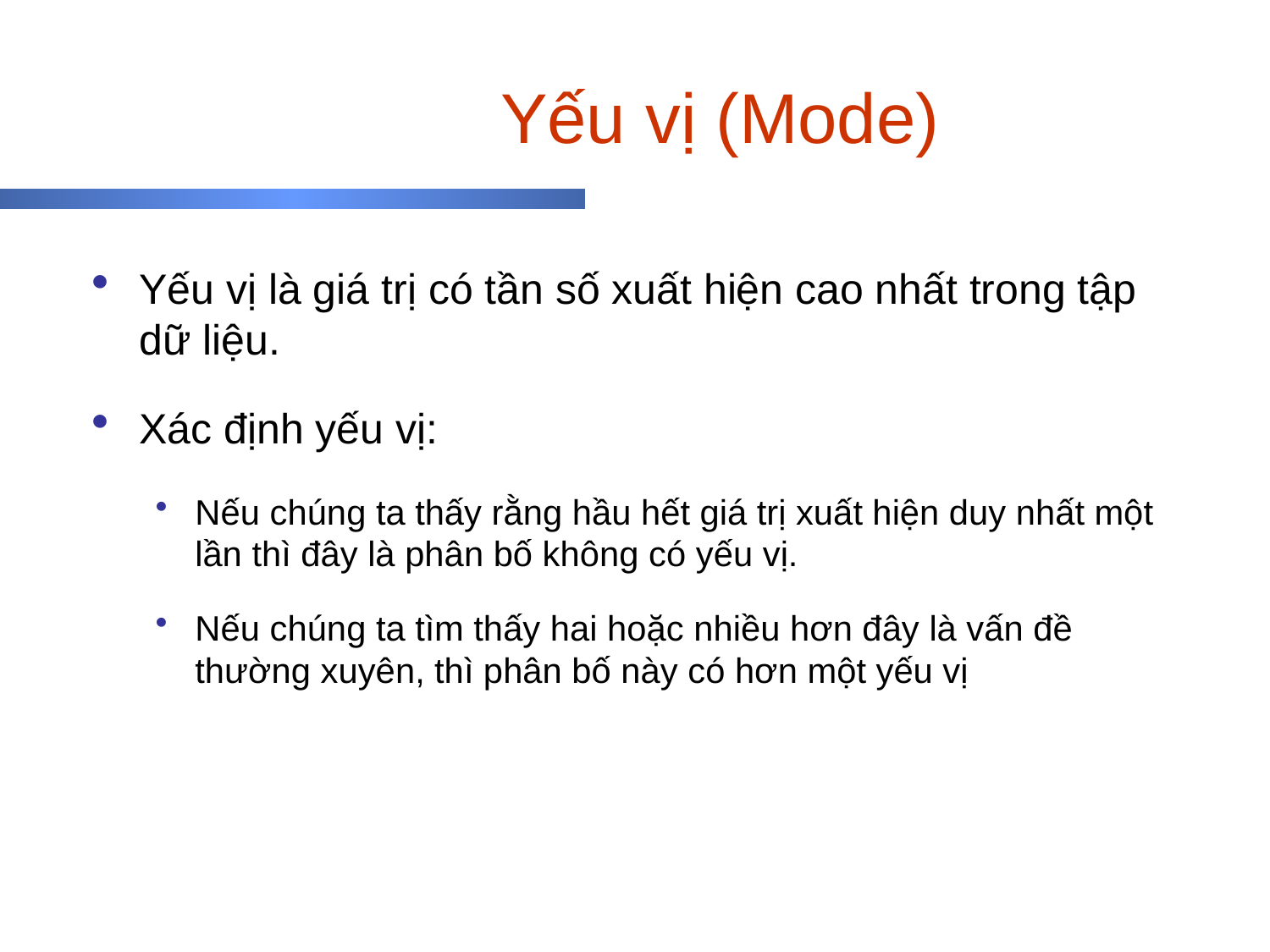

# Yếu vị (Mode)
Yếu vị là giá trị có tần số xuất hiện cao nhất trong tập dữ liệu.
Xác định yếu vị:
Nếu chúng ta thấy rằng hầu hết giá trị xuất hiện duy nhất một lần thì đây là phân bố không có yếu vị.
Nếu chúng ta tìm thấy hai hoặc nhiều hơn đây là vấn đề thường xuyên, thì phân bố này có hơn một yếu vị